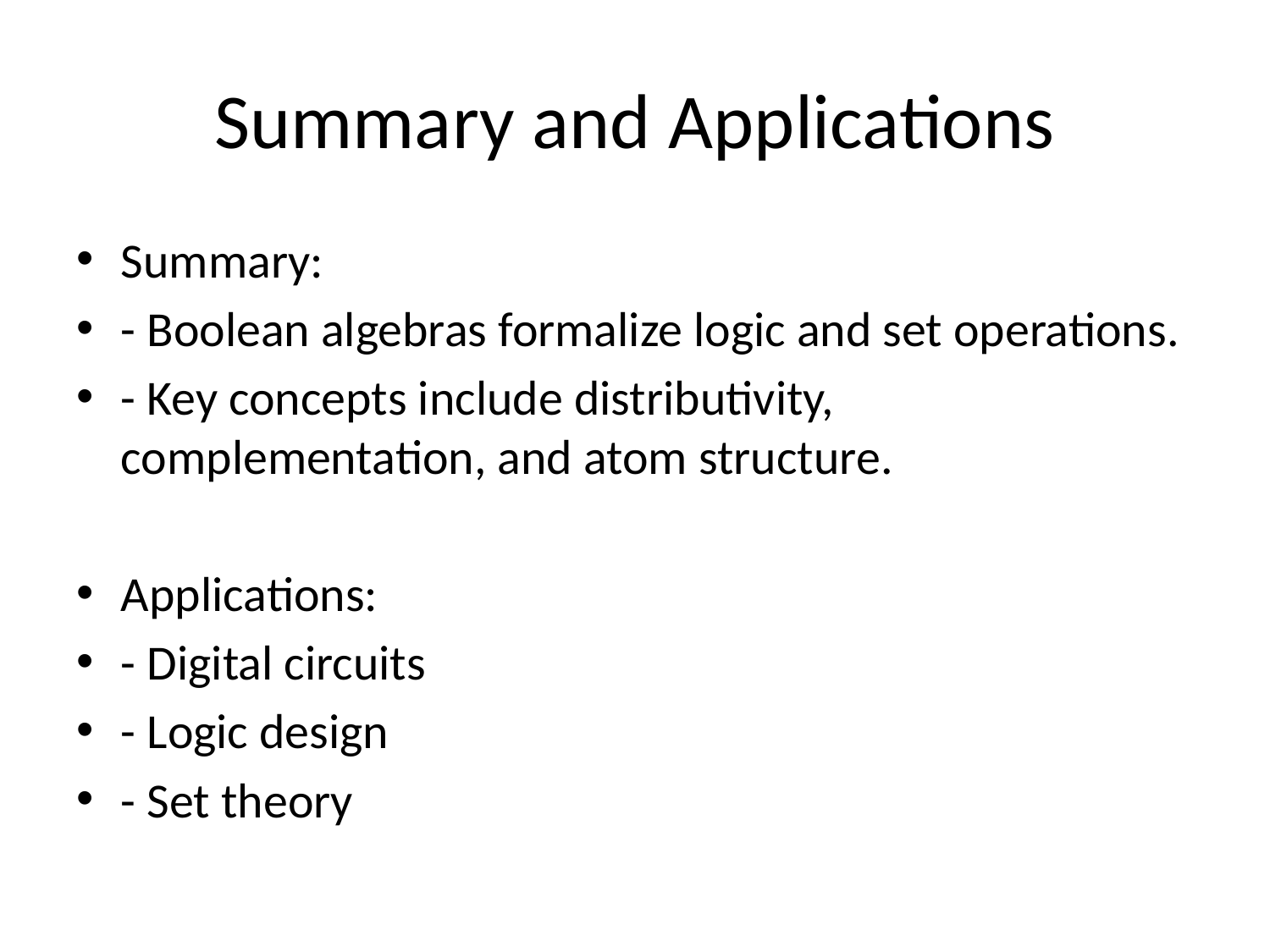

# Summary and Applications
Summary:
- Boolean algebras formalize logic and set operations.
- Key concepts include distributivity, complementation, and atom structure.

Applications:
- Digital circuits
- Logic design
- Set theory